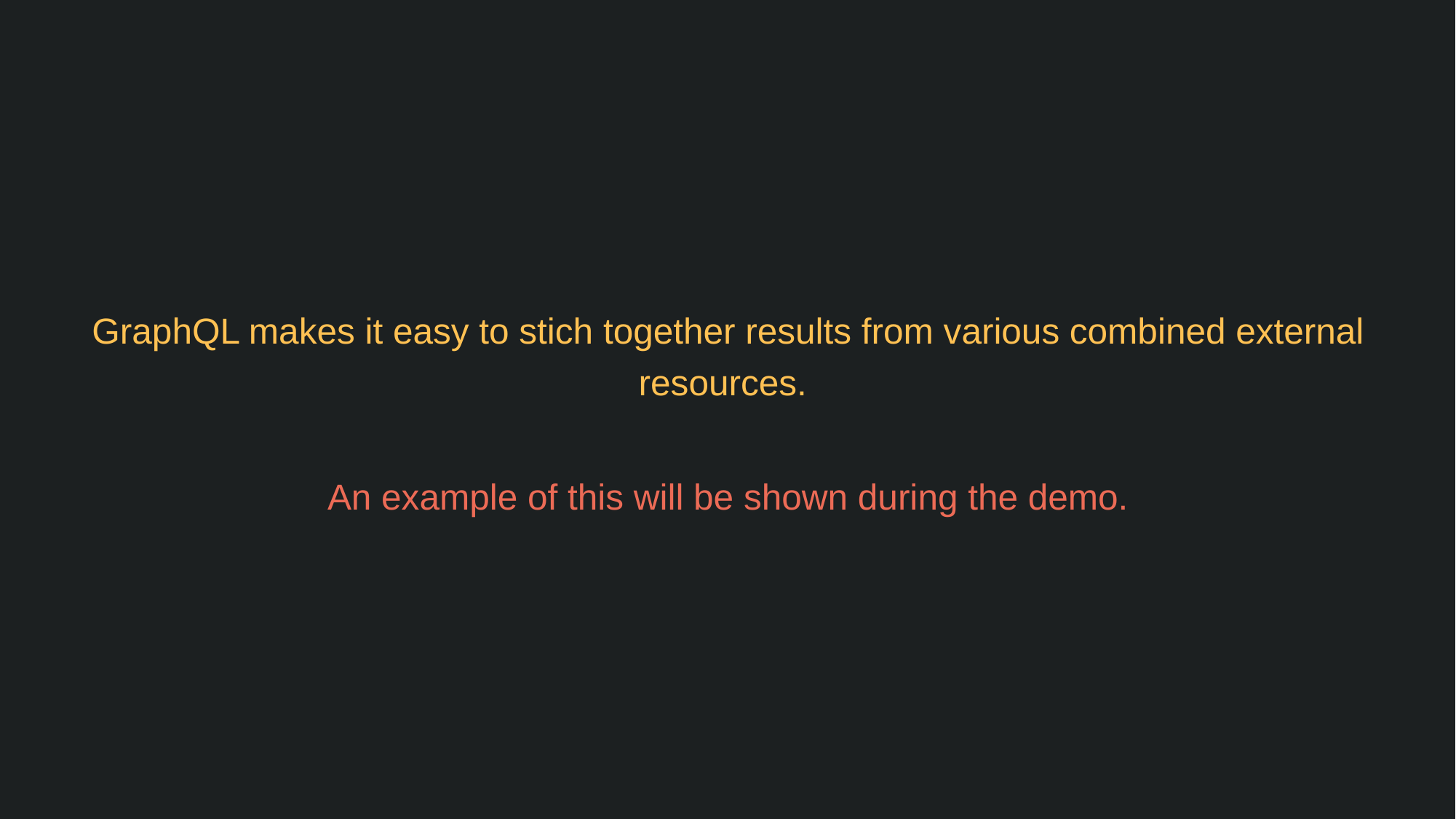

GraphQL makes it easy to stich together results from various combined external resources.

An example of this will be shown during the demo.